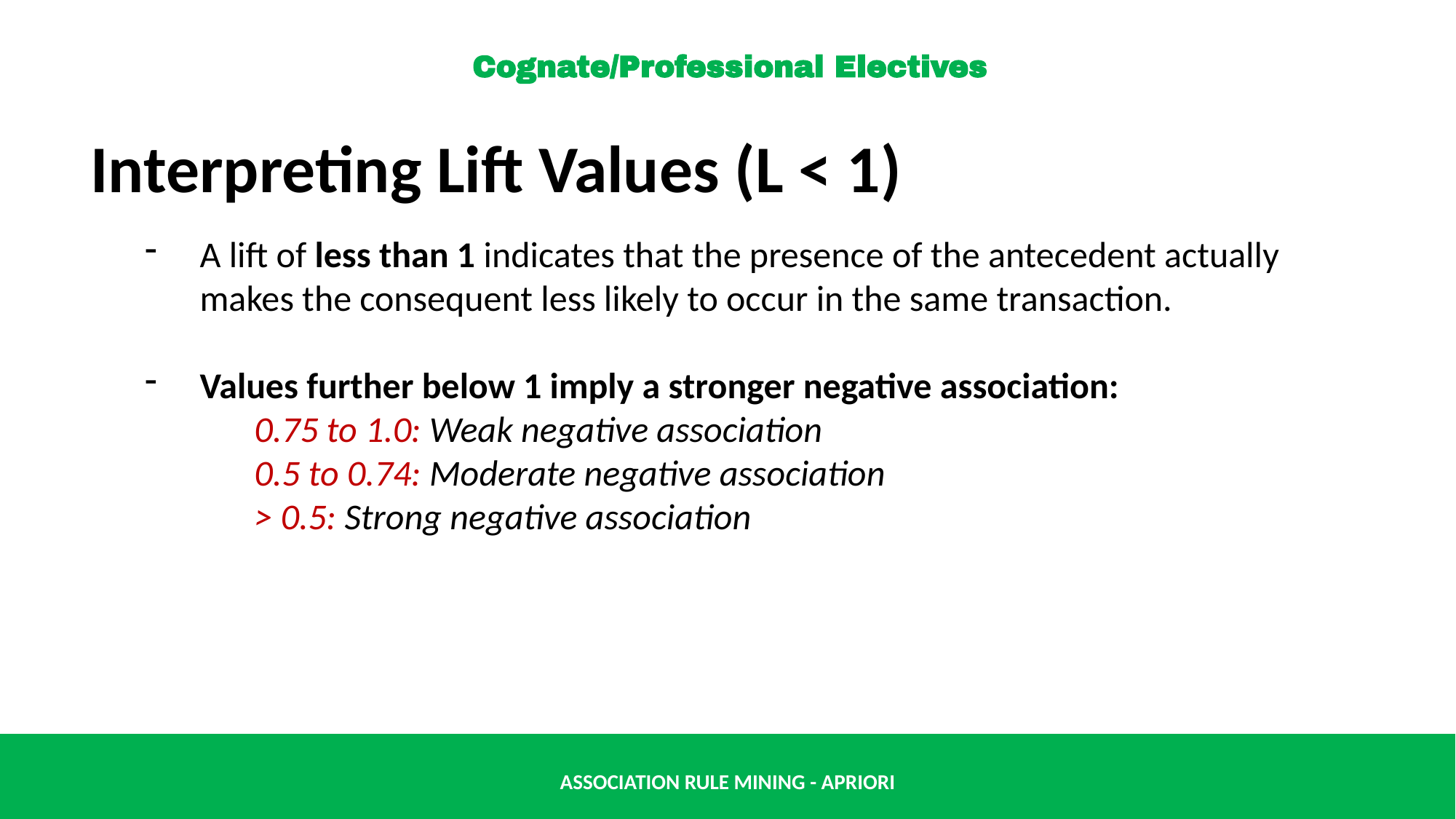

Interpreting Lift Values (L < 1)

A lift of less than 1 indicates that the presence of the antecedent actually makes the consequent less likely to occur in the same transaction.

Values further below 1 imply a stronger negative association:
	0.75 to 1.0: Weak negative association
	0.5 to 0.74: Moderate negative association
	> 0.5: Strong negative association